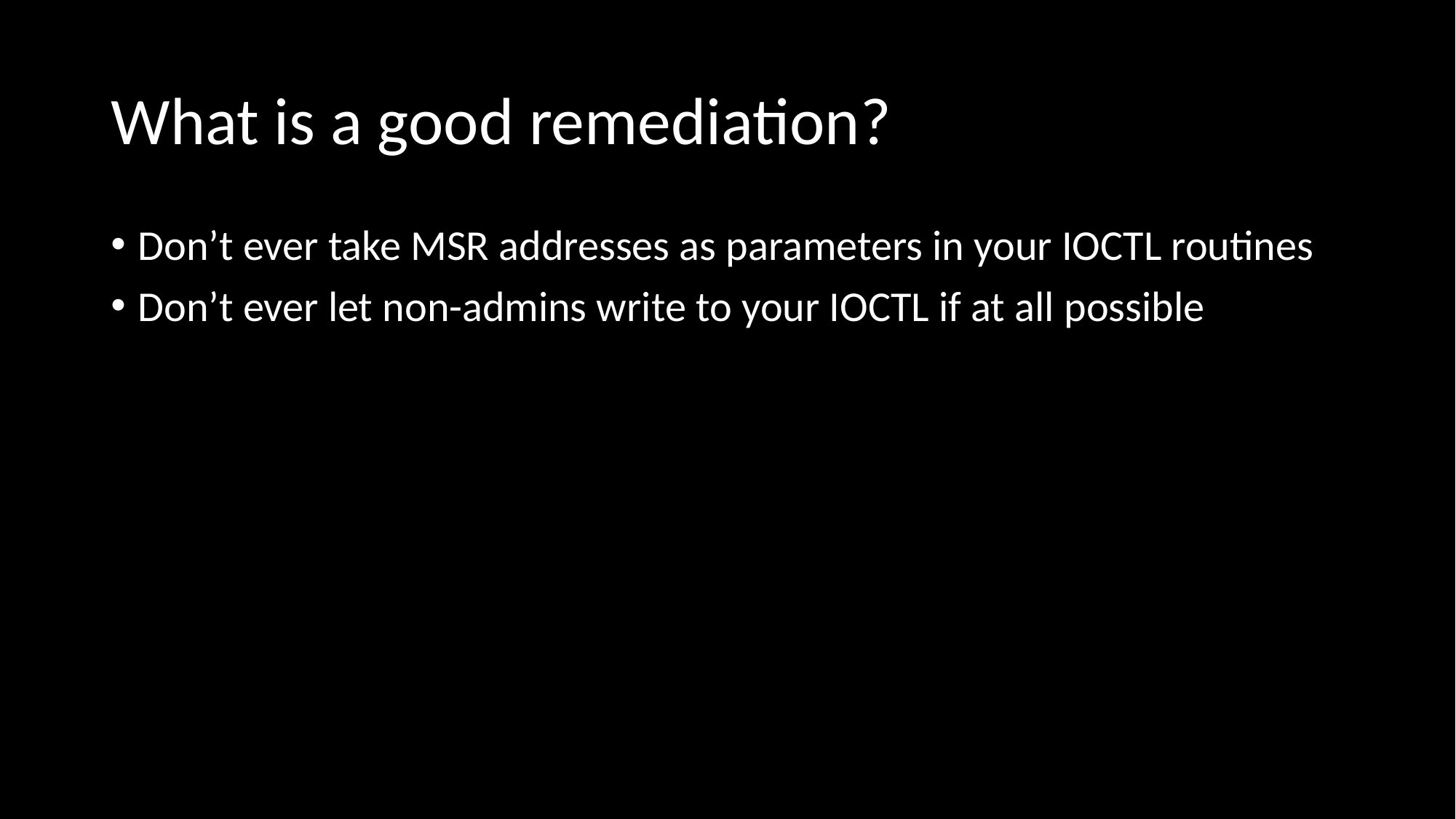

# What is a good remediation?
Don’t ever take MSR addresses as parameters in your IOCTL routines
Don’t ever let non-admins write to your IOCTL if at all possible